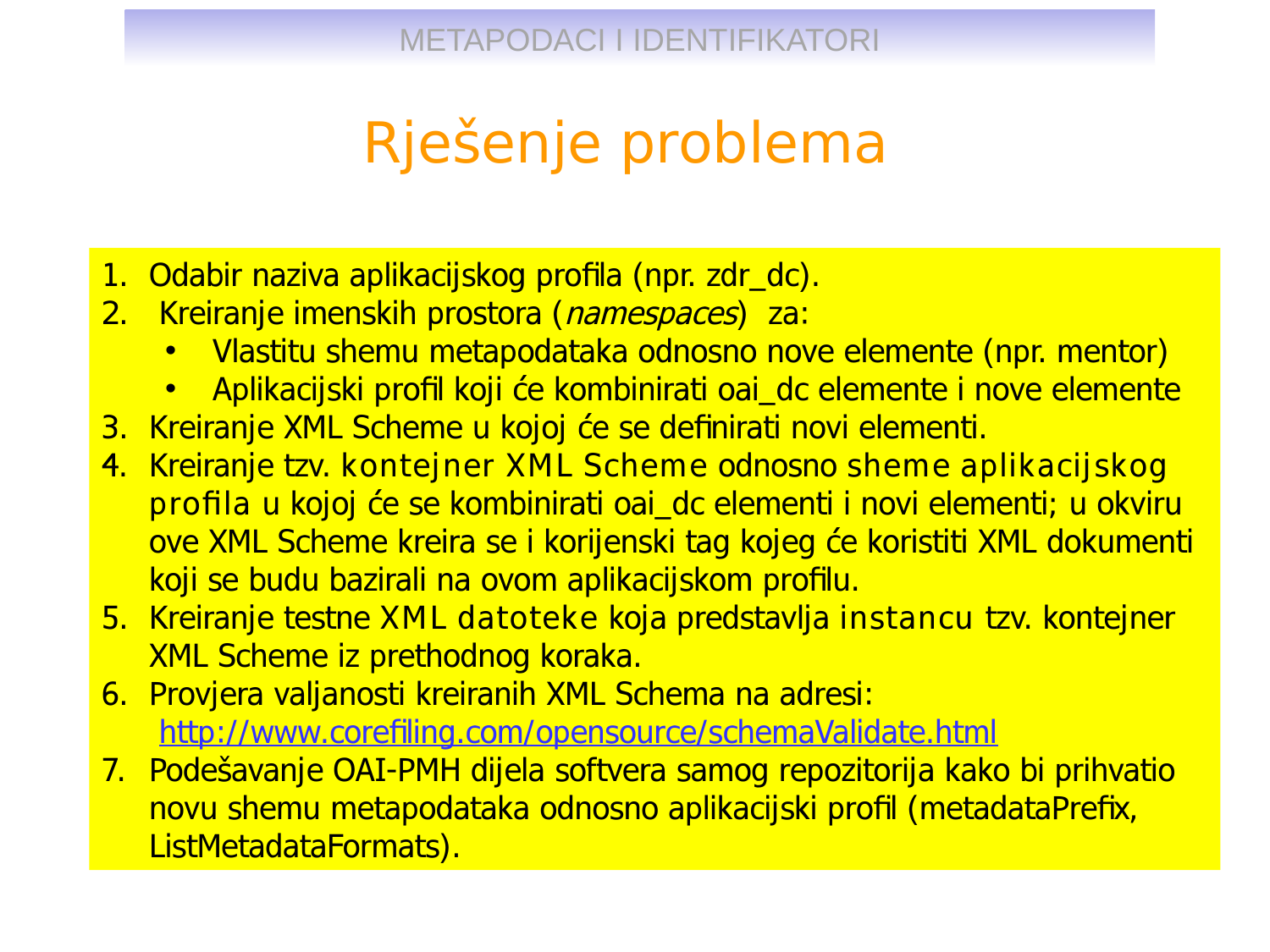

# Rješenje problema

Odabir naziva aplikacijskog profila (npr. zdr_dc).
 Kreiranje imenskih prostora (namespaces)  za:
Vlastitu shemu metapodataka odnosno nove elemente (npr. mentor)
Aplikacijski profil koji će kombinirati oai_dc elemente i nove elemente
Kreiranje XML Scheme u kojoj će se definirati novi elementi.
Kreiranje tzv. kontejner XML Scheme odnosno sheme aplikacijskog profila u kojoj će se kombinirati oai_dc elementi i novi elementi; u okviru ove XML Scheme kreira se i korijenski tag kojeg će koristiti XML dokumenti koji se budu bazirali na ovom aplikacijskom profilu.
Kreiranje testne XML datoteke koja predstavlja instancu tzv. kontejner XML Scheme iz prethodnog koraka.
Provjera valjanosti kreiranih XML Schema na adresi:
 http://www.corefiling.com/opensource/schemaValidate.html
Podešavanje OAI-PMH dijela softvera samog repozitorija kako bi prihvatio novu shemu metapodataka odnosno aplikacijski profil (metadataPrefix, ListMetadataFormats).